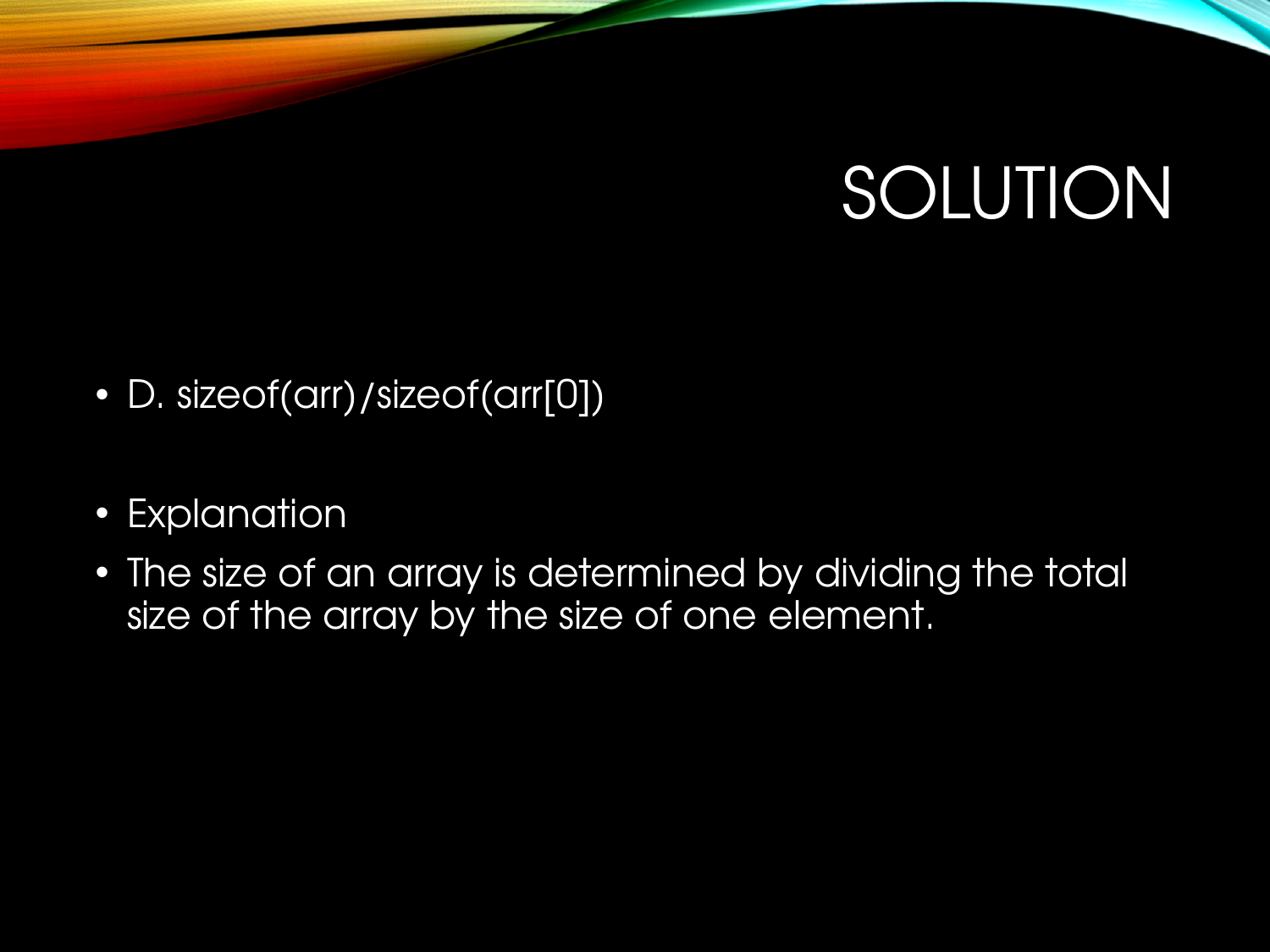

# Solution

D. sizeof(arr)/sizeof(arr[0])

Explanation
The size of an array is determined by dividing the total size of the array by the size of one element.